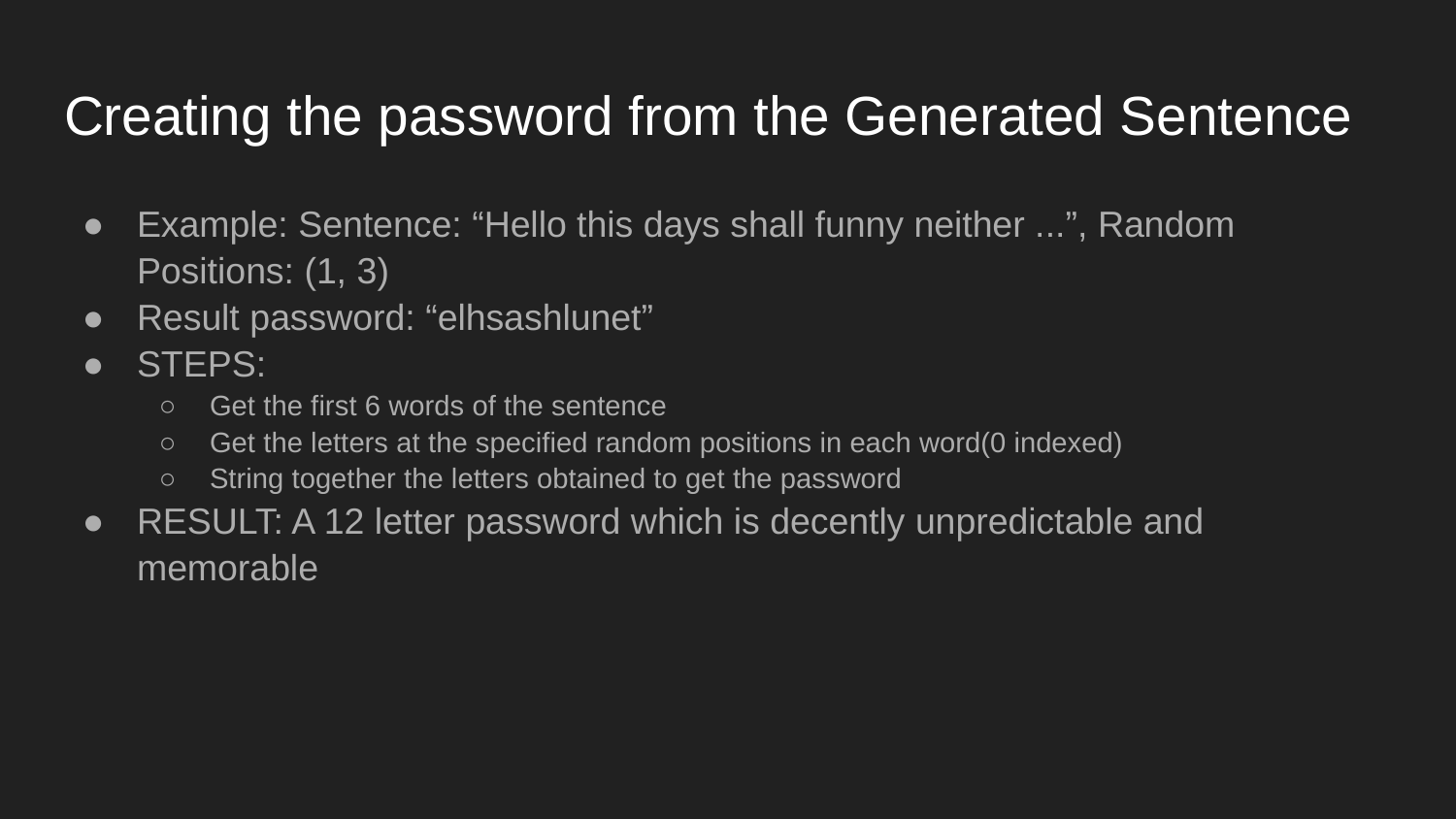

# Creating the password from the Generated Sentence
Example: Sentence: “Hello this days shall funny neither ...”, Random Positions: (1, 3)
Result password: “elhsashlunet”
STEPS:
Get the first 6 words of the sentence
Get the letters at the specified random positions in each word(0 indexed)
String together the letters obtained to get the password
RESULT: A 12 letter password which is decently unpredictable and memorable